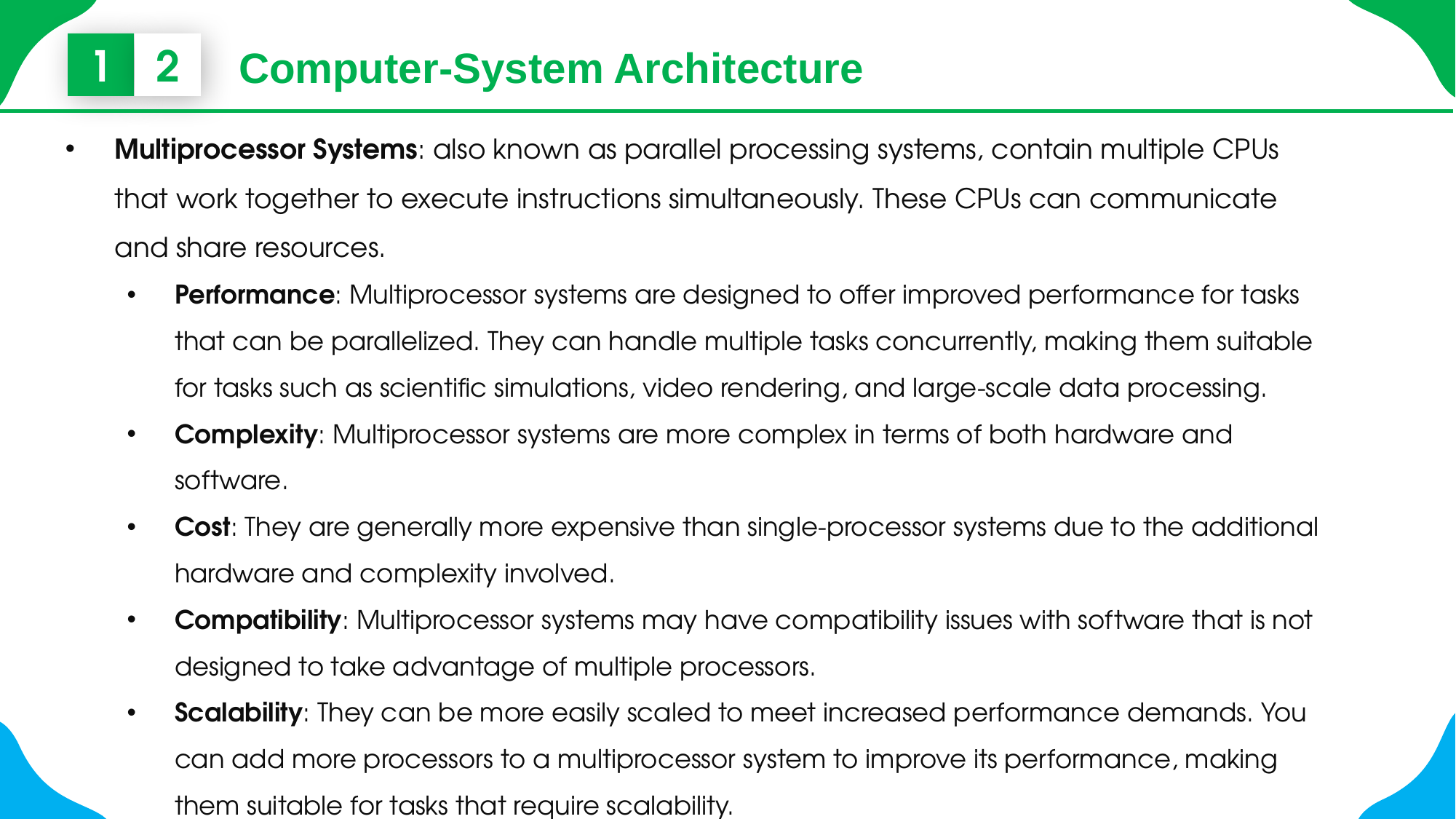

1
2
Computer-System Architecture
Multiprocessor Systems: also known as parallel processing systems, contain multiple CPUs that work together to execute instructions simultaneously. These CPUs can communicate and share resources.
Performance: Multiprocessor systems are designed to offer improved performance for tasks that can be parallelized. They can handle multiple tasks concurrently, making them suitable for tasks such as scientific simulations, video rendering, and large-scale data processing.
Complexity: Multiprocessor systems are more complex in terms of both hardware and software.
Cost: They are generally more expensive than single-processor systems due to the additional hardware and complexity involved.
Compatibility: Multiprocessor systems may have compatibility issues with software that is not designed to take advantage of multiple processors.
Scalability: They can be more easily scaled to meet increased performance demands. You can add more processors to a multiprocessor system to improve its performance, making them suitable for tasks that require scalability.